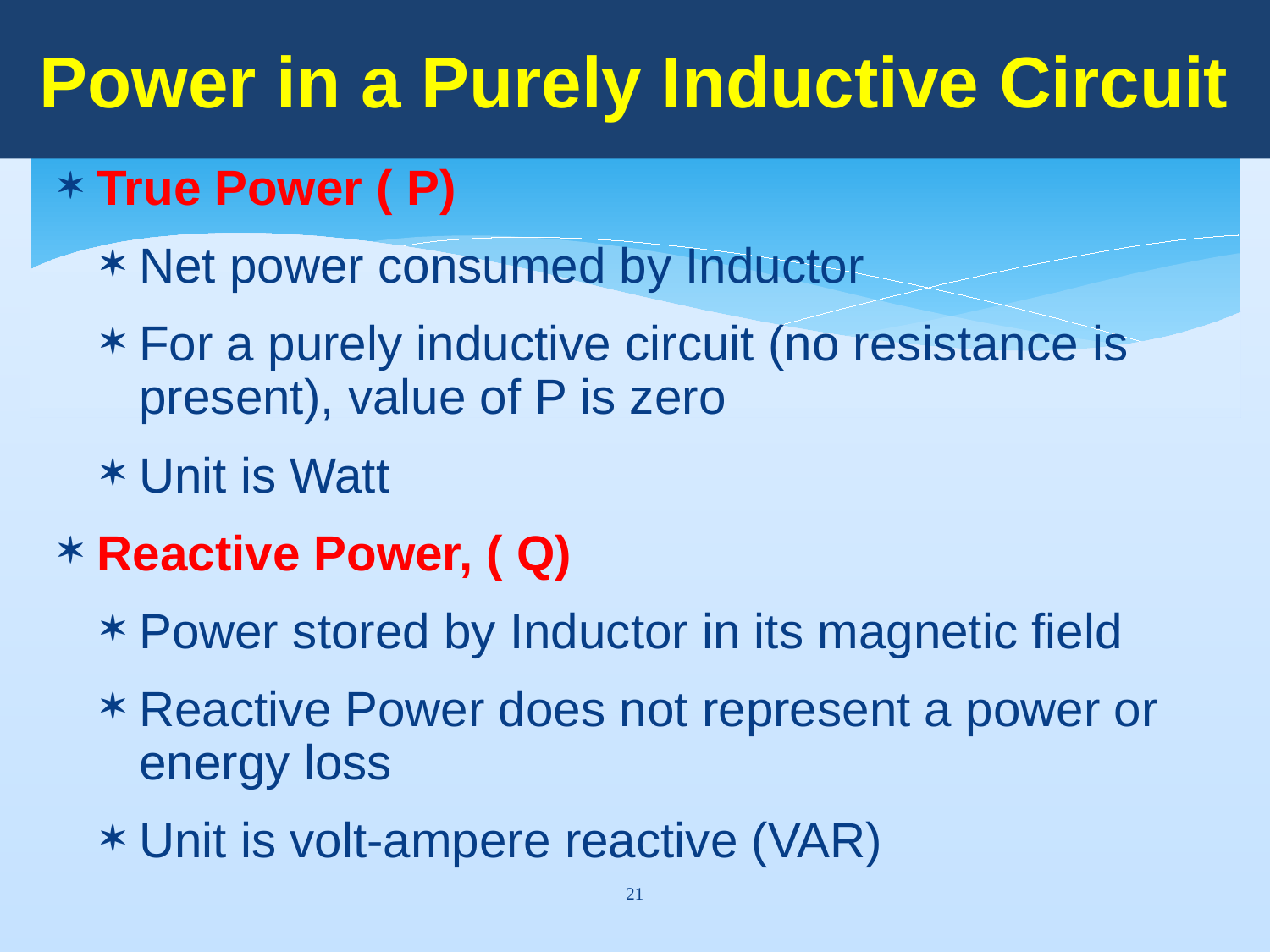

Power in a Purely Inductive Circuit
True Power ( P)
Net power consumed by Inductor
For a purely inductive circuit (no resistance is present), value of P is zero
Unit is Watt
Reactive Power, ( Q)
Power stored by Inductor in its magnetic field
Reactive Power does not represent a power or energy loss
Unit is volt-ampere reactive (VAR)
21